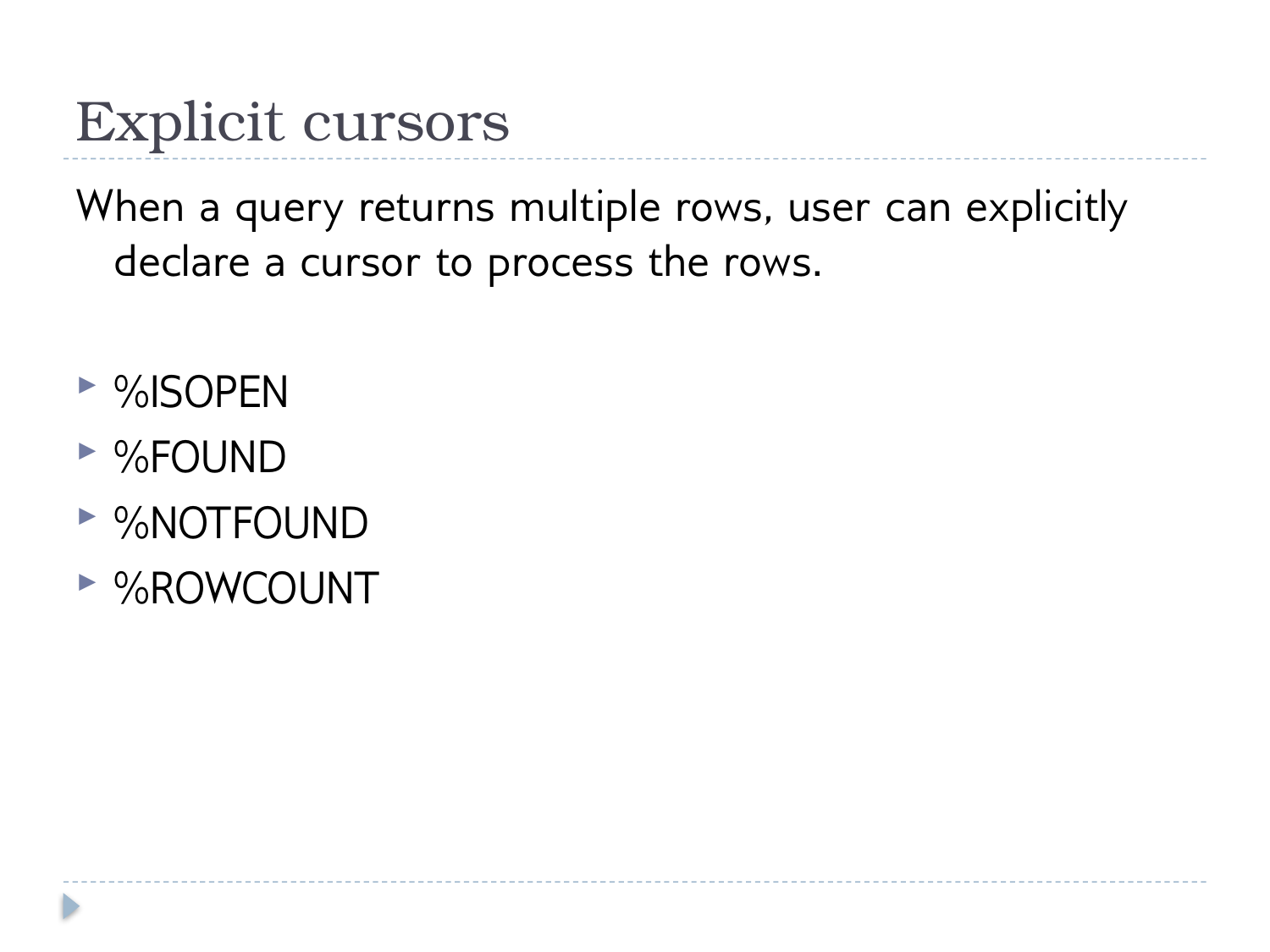

# Explicit cursors
When a query returns multiple rows, user can explicitly declare a cursor to process the rows.

%ISOPEN
%FOUND
%NOTFOUND
%ROWCOUNT